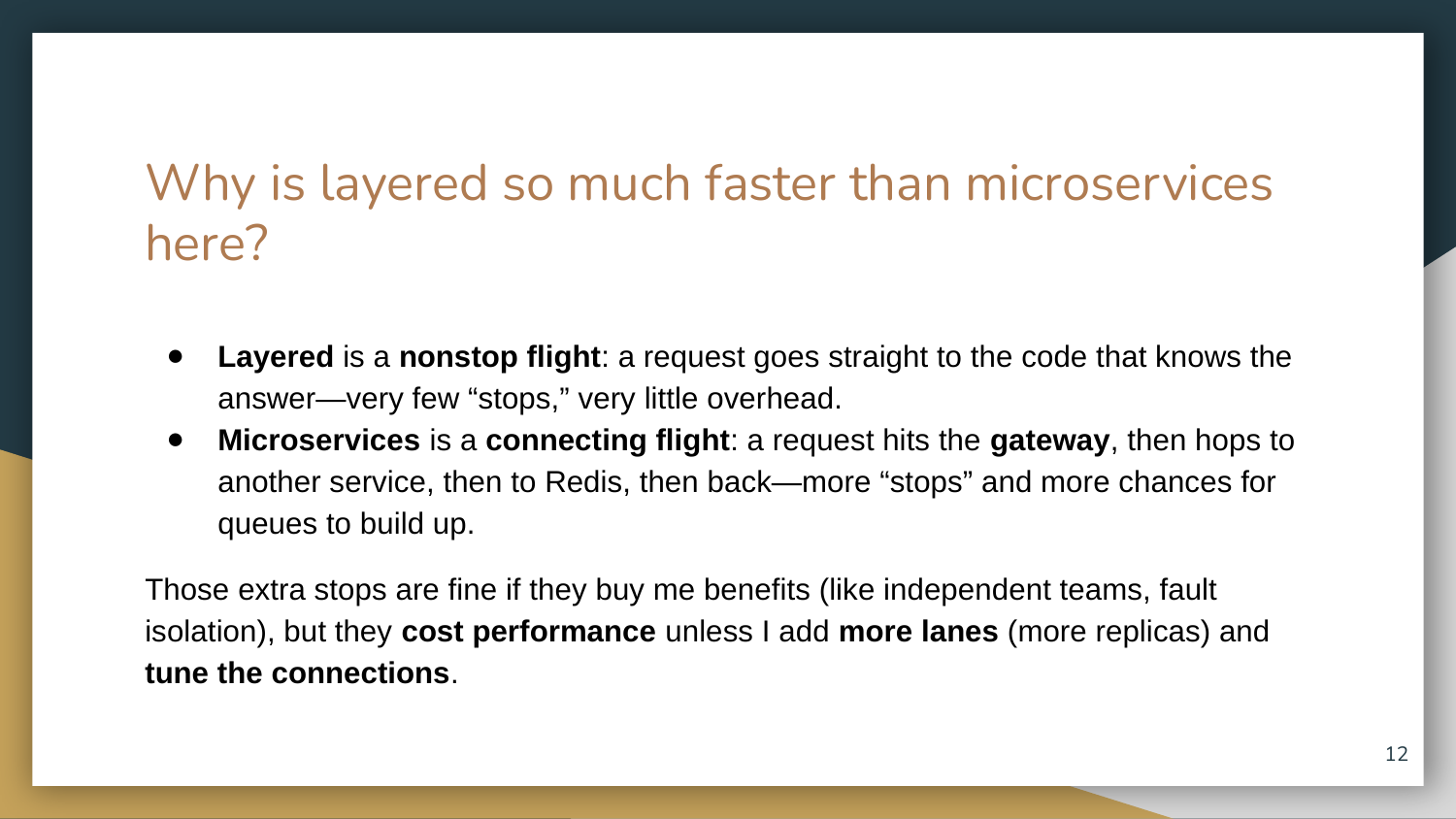

# Why is layered so much faster than microservices here?
Layered is a nonstop flight: a request goes straight to the code that knows the answer—very few “stops,” very little overhead.
Microservices is a connecting flight: a request hits the gateway, then hops to another service, then to Redis, then back—more “stops” and more chances for queues to build up.
Those extra stops are fine if they buy me benefits (like independent teams, fault isolation), but they cost performance unless I add more lanes (more replicas) and tune the connections.
12